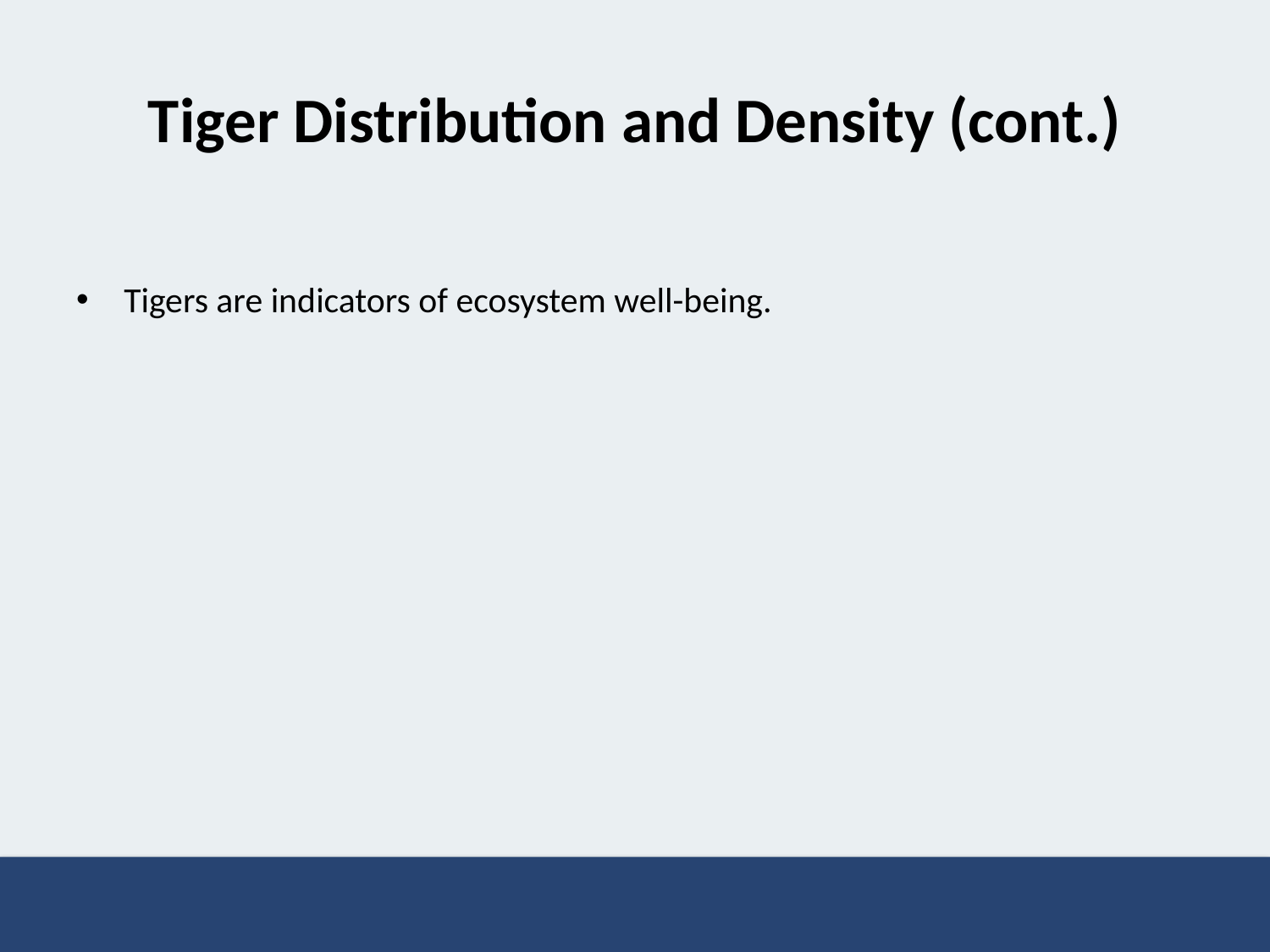

# Tiger Distribution and Density (cont.)

Tigers are indicators of ecosystem well-being.